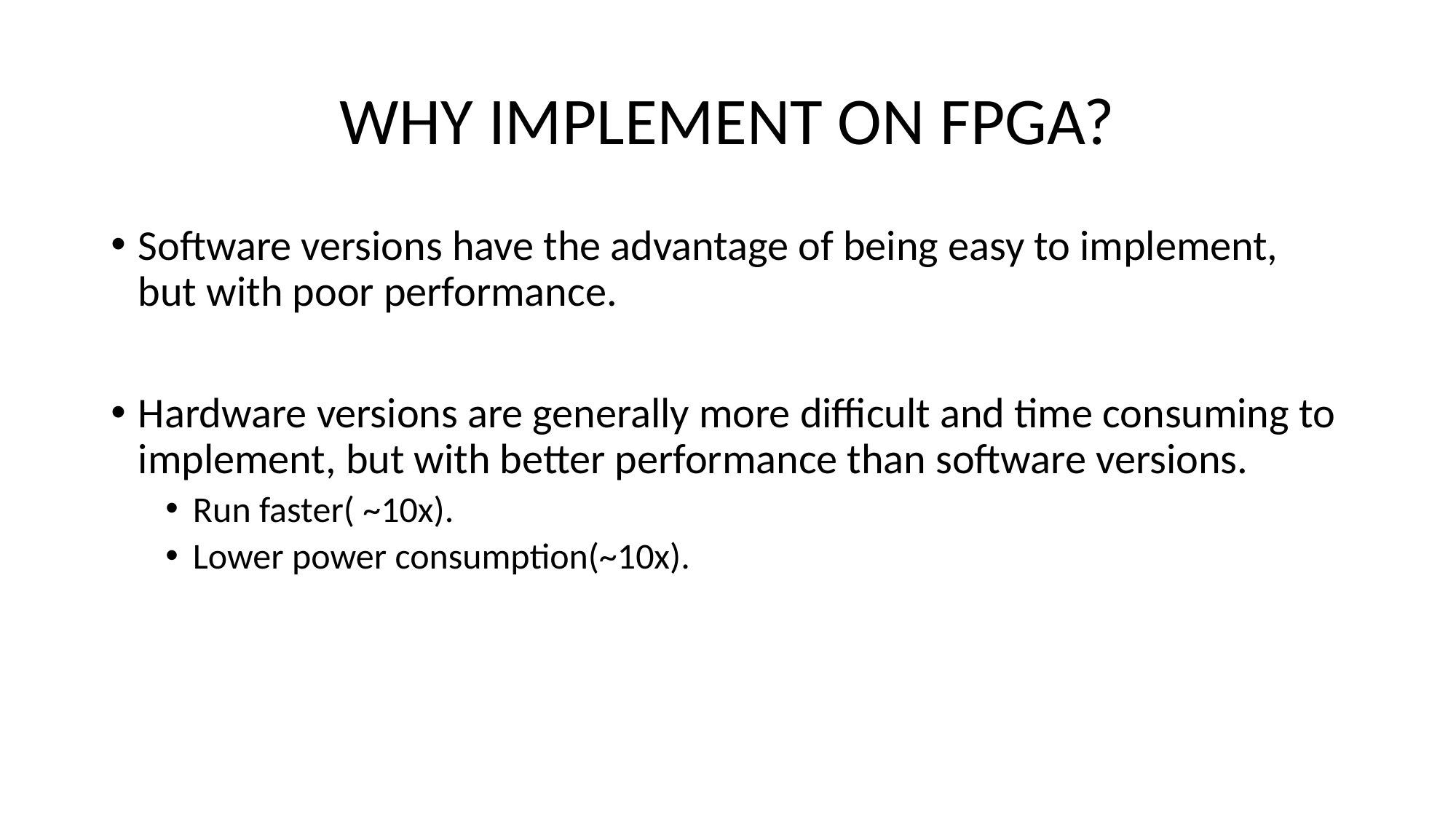

# WHY IMPLEMENT ON FPGA?
Software versions have the advantage of being easy to implement, but with poor performance.

Hardware versions are generally more difficult and time consuming to implement, but with better performance than software versions.
Run faster( ~10x).
Lower power consumption(~10x).